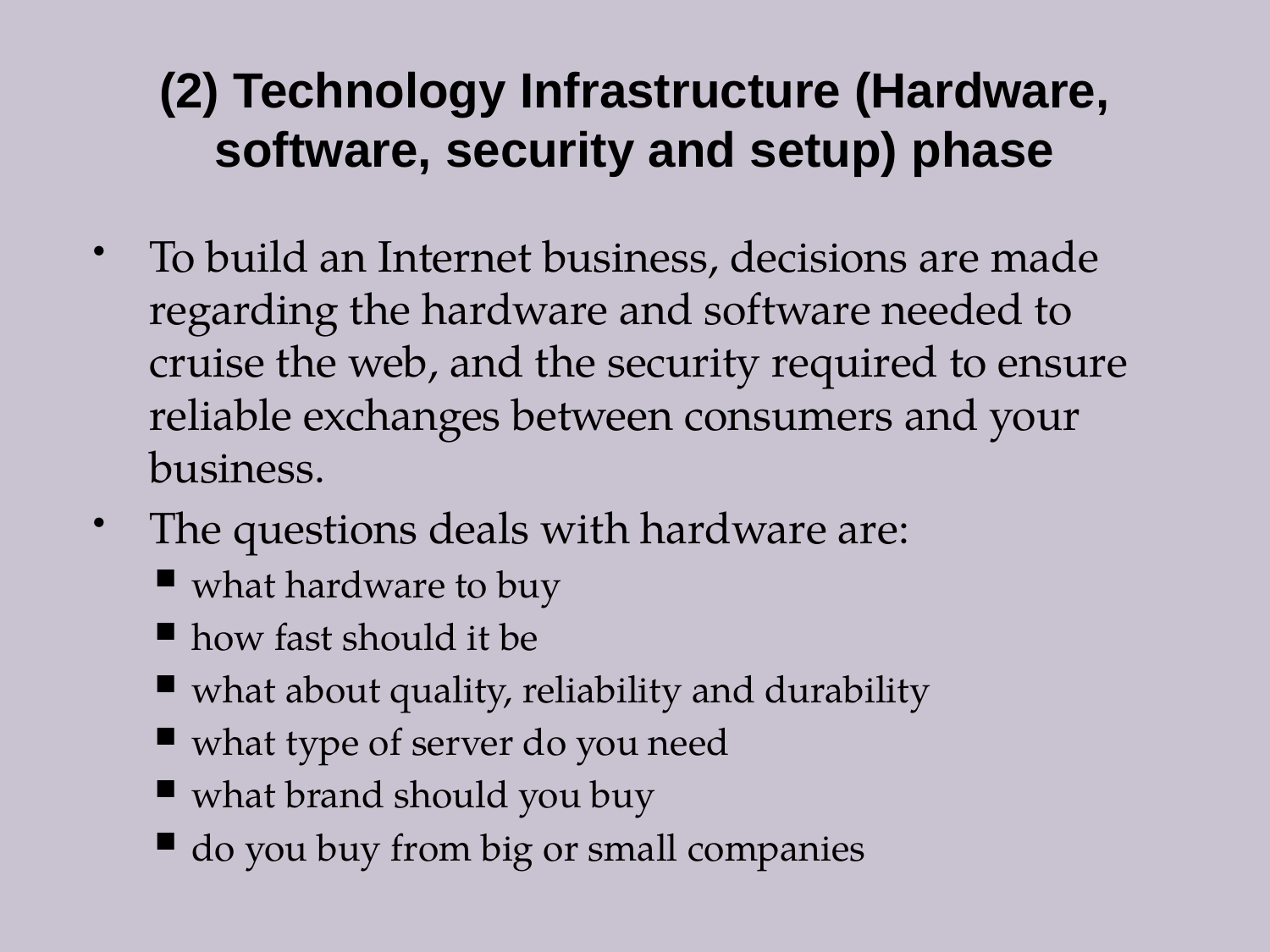

# (2) Technology Infrastructure (Hardware, software, security and setup) phase
To build an Internet business, decisions are made regarding the hardware and software needed to cruise the web, and the security required to ensure reliable exchanges between consumers and your business.
The questions deals with hardware are:
what hardware to buy
how fast should it be
what about quality, reliability and durability
what type of server do you need
what brand should you buy
do you buy from big or small companies